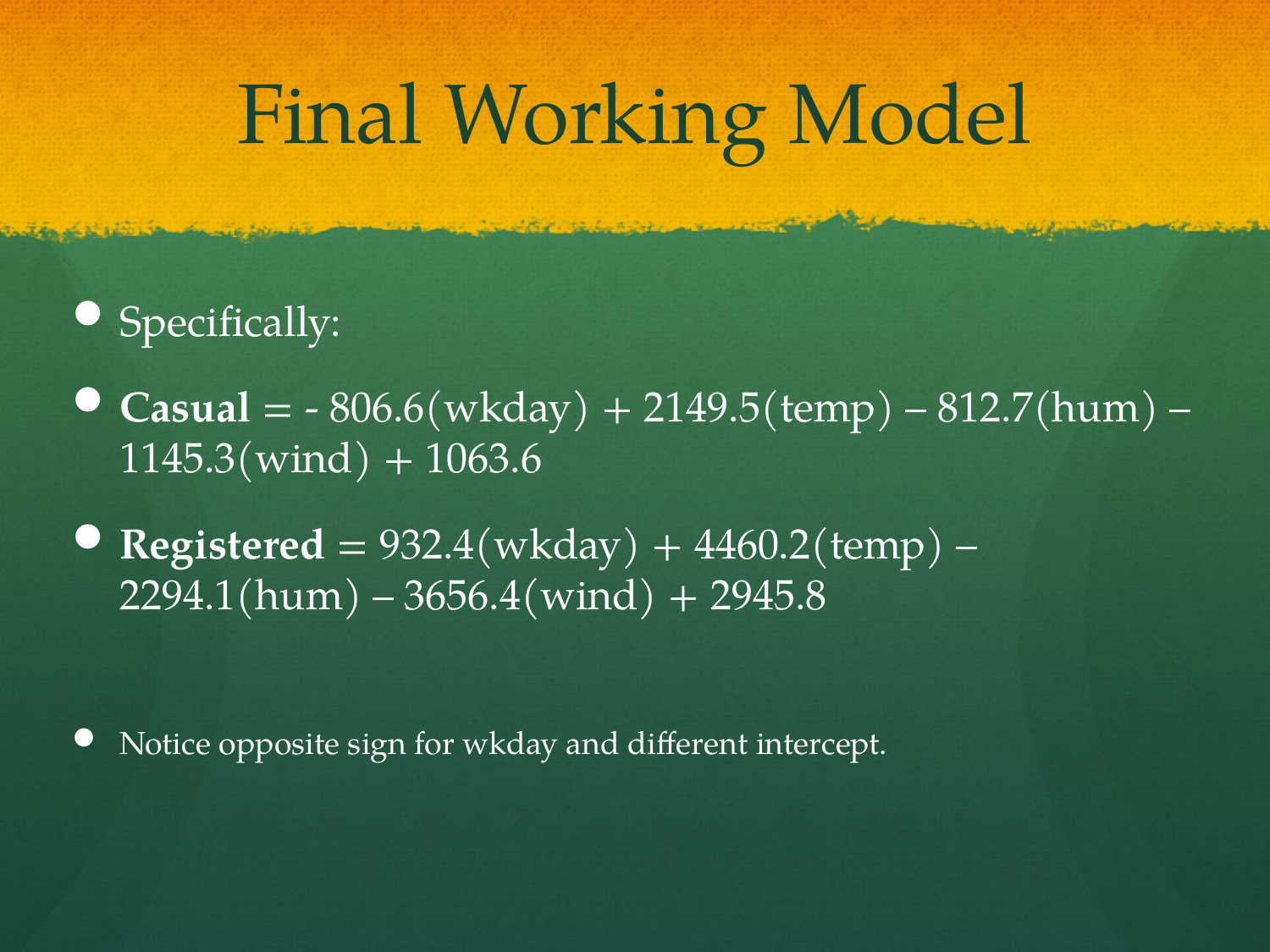

# Final Working Model
Specifically:
Casual = - 806.6(wkday) + 2149.5(temp) – 812.7(hum) – 1145.3(wind) + 1063.6
Registered = 932.4(wkday) + 4460.2(temp) – 2294.1(hum) – 3656.4(wind) + 2945.8

Notice opposite sign for wkday and different intercept.